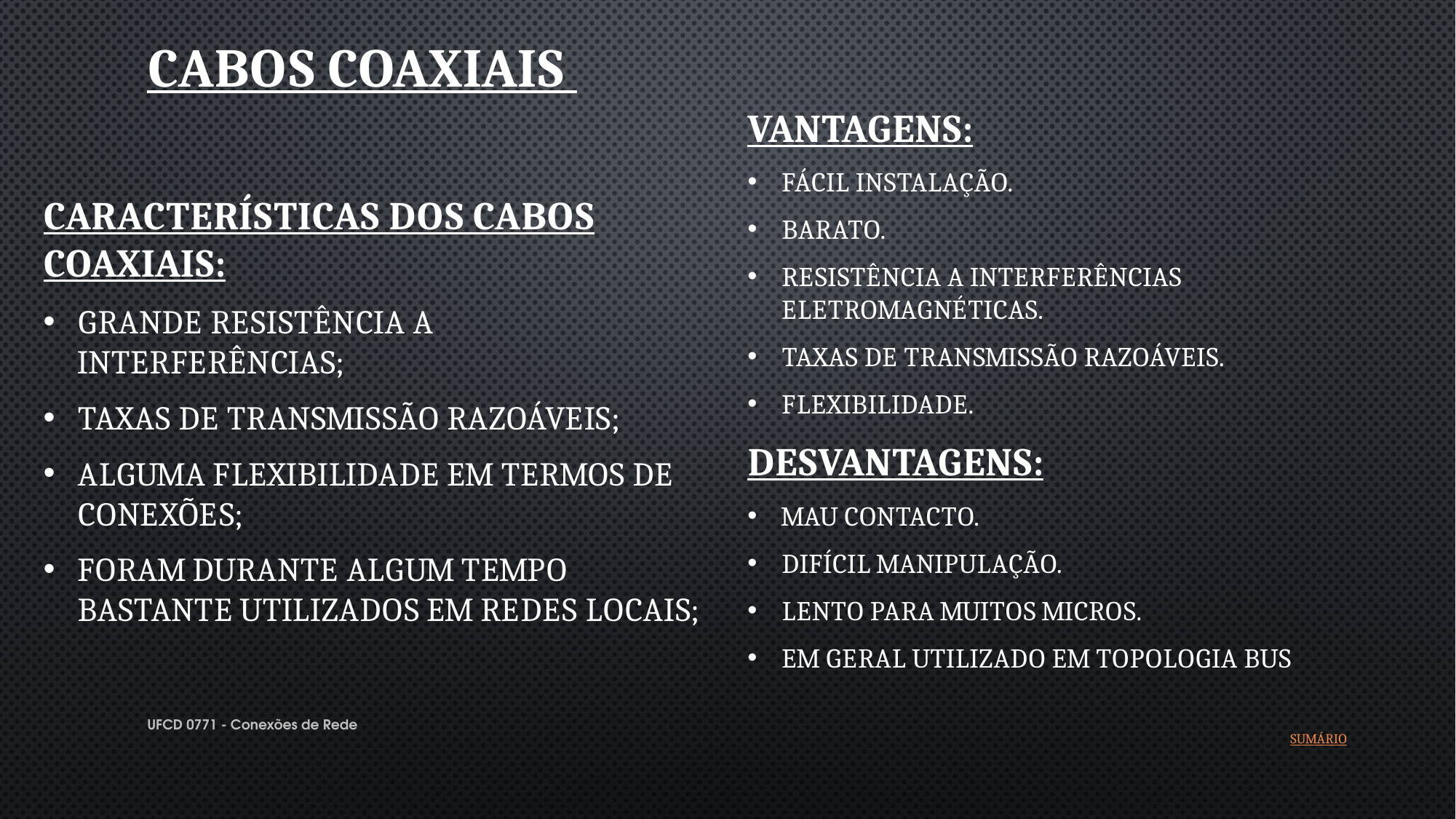

# Cabos coaxiais
Vantagens:
Fácil instalação.
Barato.
Resistência a interferências eletromagnéticas.
Taxas de transmissão razoáveis.
Flexibilidade.
Desvantagens:
Mau contacto.
Difícil manipulação.
Lento para muitos micros.
Em geral utilizado em topologia Bus

Características dos cabos coaxiais:
Grande resistência a interferências;
Taxas de transmissão razoáveis;
Alguma flexibilidade em termos de conexões;
Foram durante algum tempo bastante utilizados em redes locais;

UFCD 0771 - Conexões de Rede
SUMÁRIO